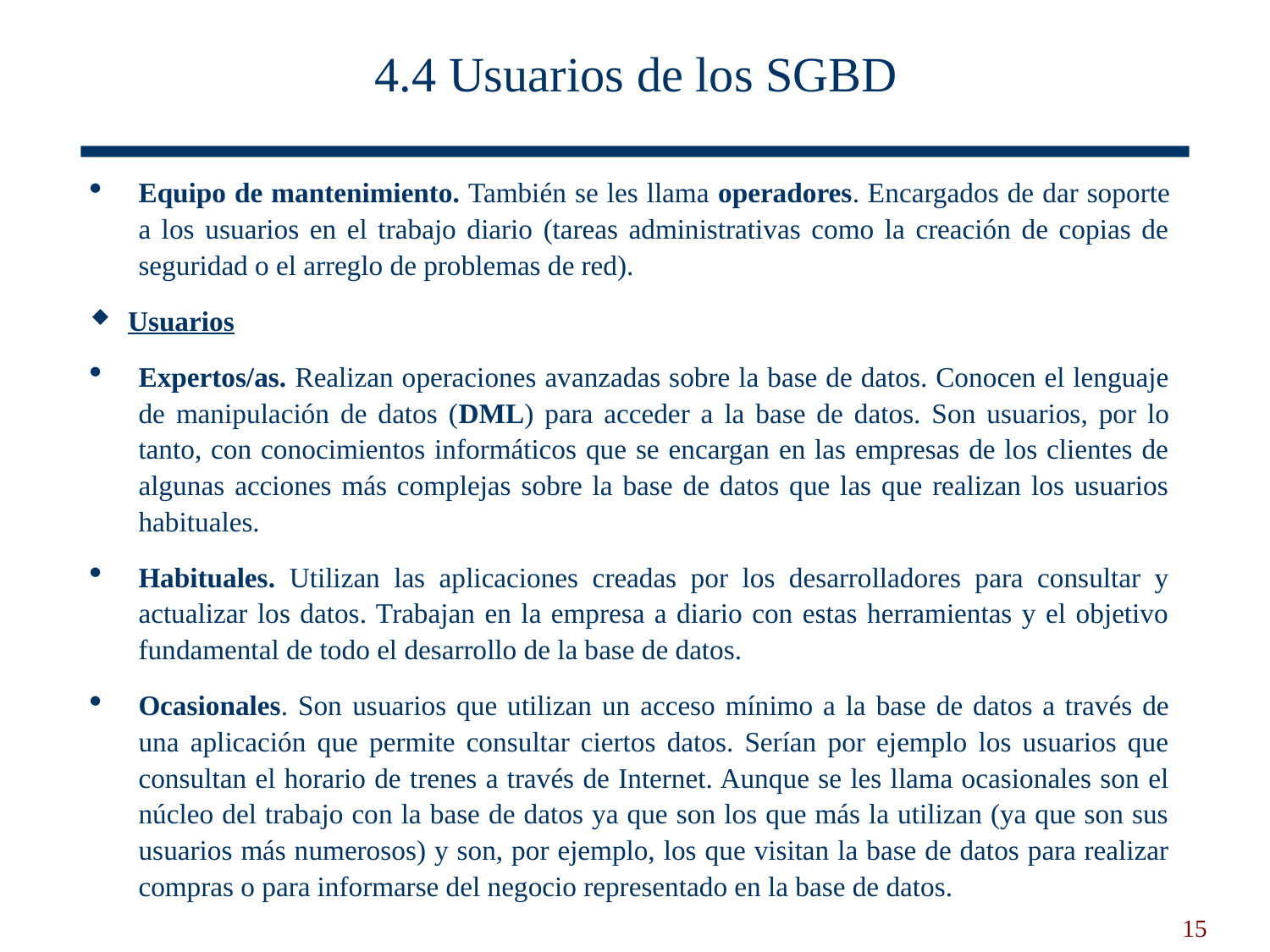

# 4.4 Usuarios de los SGBD
Equipo de mantenimiento. También se les llama operadores. Encargados de dar soporte a los usuarios en el trabajo diario (tareas administrativas como la creación de copias de seguridad o el arreglo de problemas de red).
Usuarios
Expertos/as. Realizan operaciones avanzadas sobre la base de datos. Conocen el lenguaje de manipulación de datos (DML) para acceder a la base de datos. Son usuarios, por lo tanto, con conocimientos informáticos que se encargan en las empresas de los clientes de algunas acciones más complejas sobre la base de datos que las que realizan los usuarios habituales.
Habituales. Utilizan las aplicaciones creadas por los desarrolladores para consultar y actualizar los datos. Trabajan en la empresa a diario con estas herramientas y el objetivo fundamental de todo el desarrollo de la base de datos.
Ocasionales. Son usuarios que utilizan un acceso mínimo a la base de datos a través de una aplicación que permite consultar ciertos datos. Serían por ejemplo los usuarios que consultan el horario de trenes a través de Internet. Aunque se les llama ocasionales son el núcleo del trabajo con la base de datos ya que son los que más la utilizan (ya que son sus usuarios más numerosos) y son, por ejemplo, los que visitan la base de datos para realizar compras o para informarse del negocio representado en la base de datos.

15